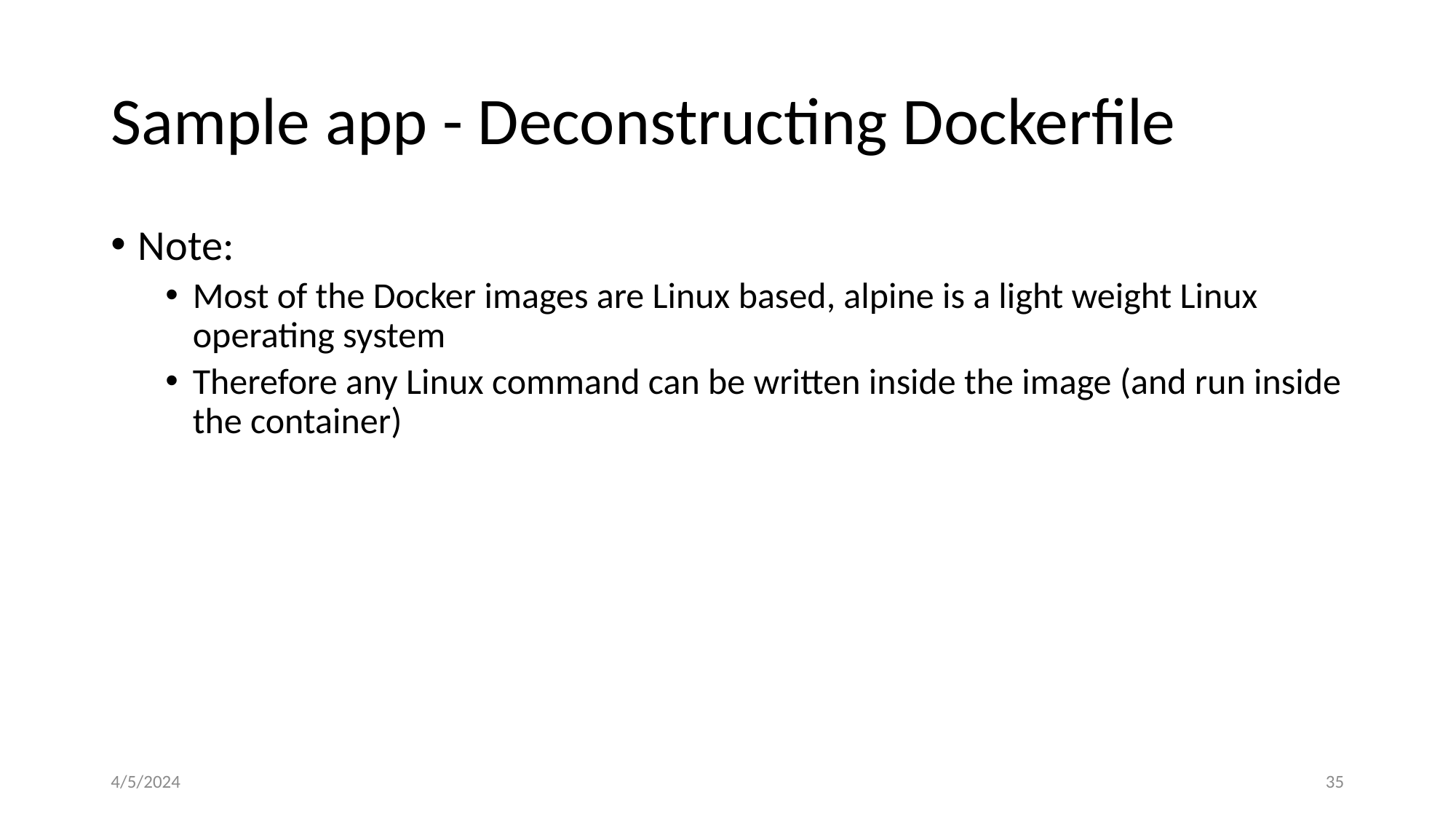

# Sample app - Deconstructing Dockerfile
Note:
Most of the Docker images are Linux based, alpine is a light weight Linux operating system
Therefore any Linux command can be written inside the image (and run inside the container)
4/5/2024
35